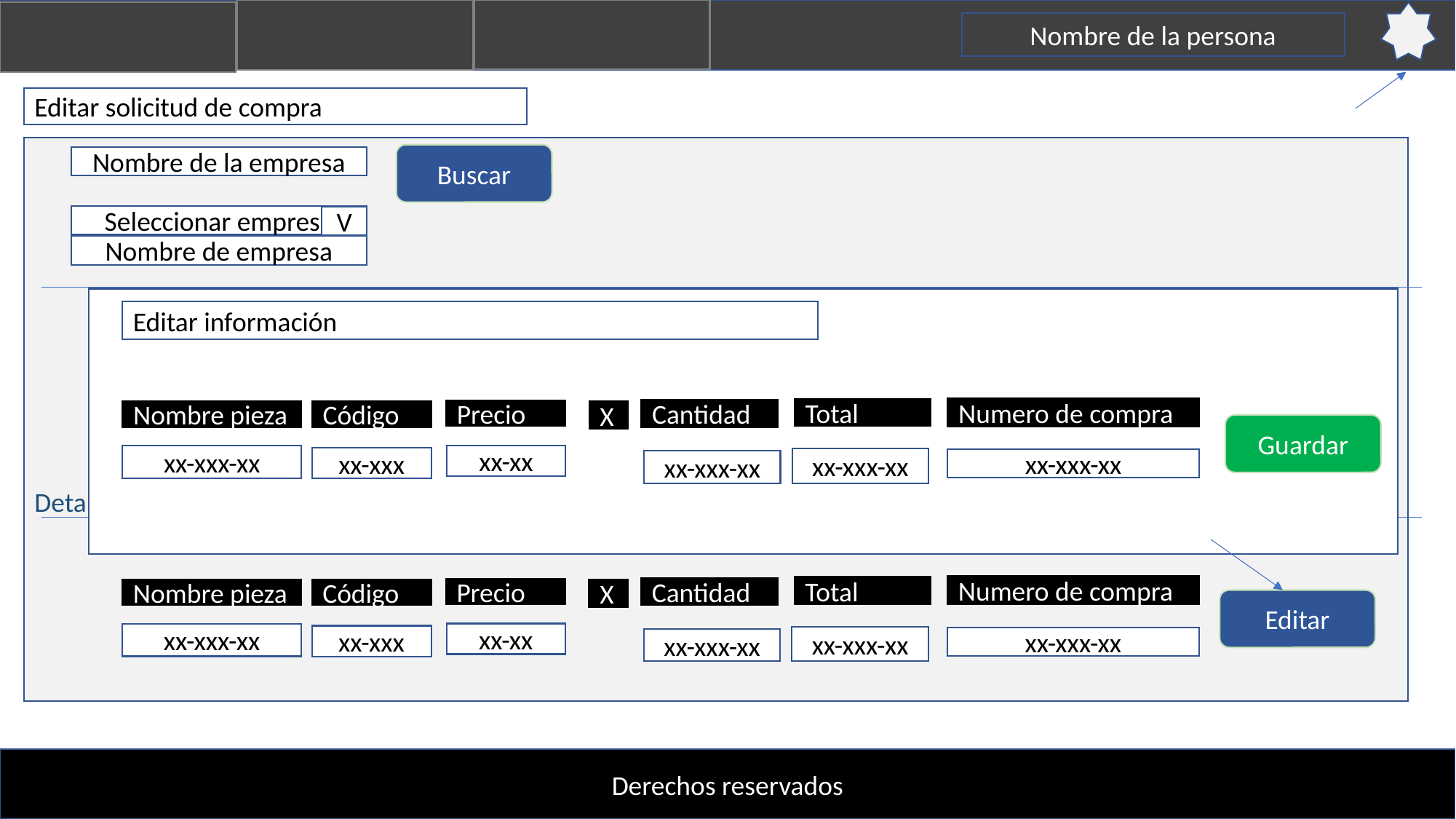

Nombre de la persona
Editar solicitud de compra

Detalles
Buscar
Nombre de la empresa
Seleccionar empresa
V
Nombre de empresa

Editar información
Numero de compra
Total
Cantidad
Precio
Nombre pieza
Código
X
Guardar
xx-xx
xx-xxx-xx
xx-xxx
xx-xxx-xx
xx-xxx-xx
xx-xxx-xx
Numero de compra
Total
Cantidad
Precio
Nombre pieza
Código
X
Editar
xx-xx
xx-xxx-xx
xx-xxx
xx-xxx-xx
xx-xxx-xx
xx-xxx-xx
Derechos reservados